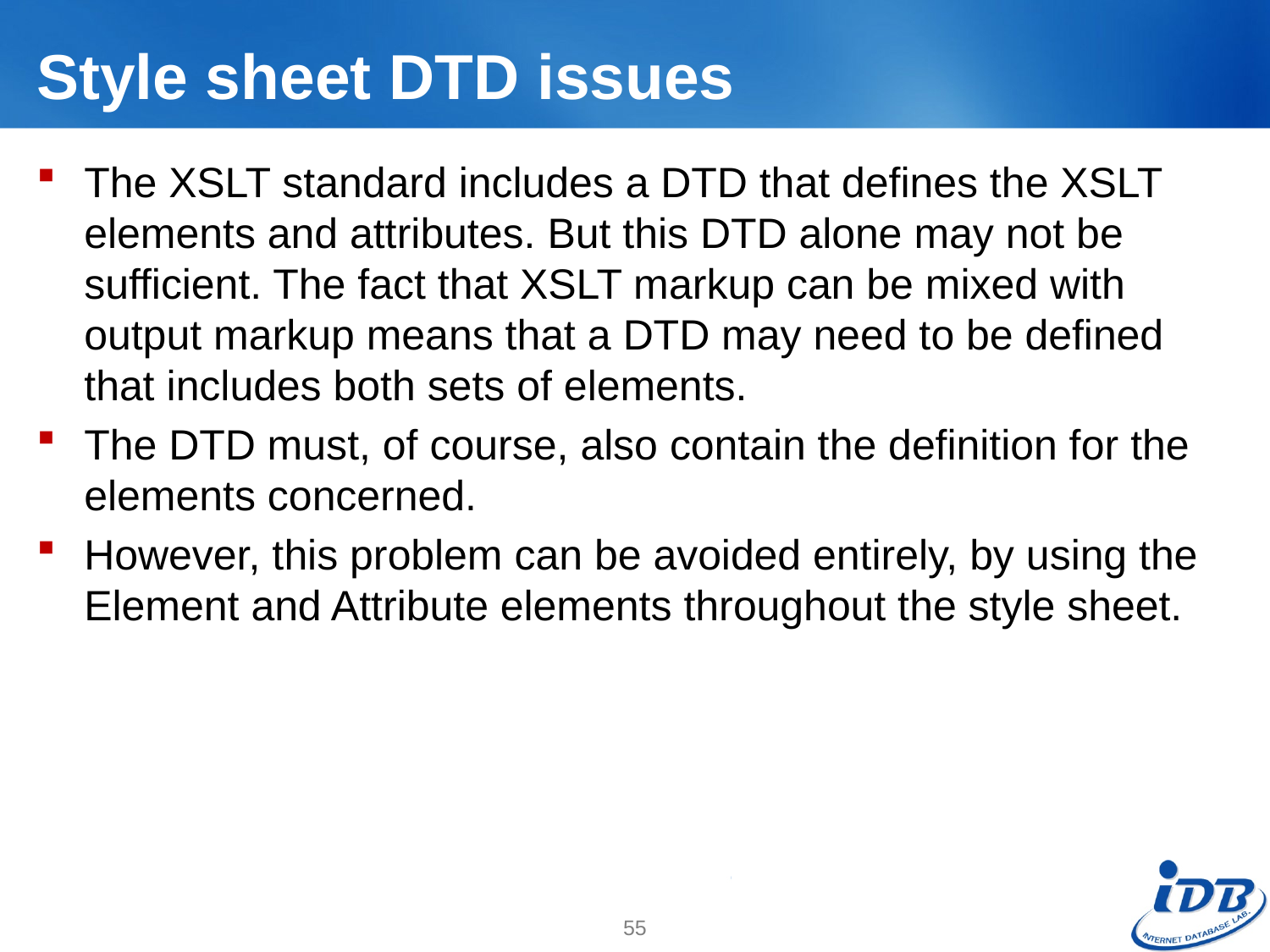

# Style sheet DTD issues
The XSLT standard includes a DTD that defines the XSLT elements and attributes. But this DTD alone may not be sufficient. The fact that XSLT markup can be mixed with output markup means that a DTD may need to be defined that includes both sets of elements.
The DTD must, of course, also contain the definition for the elements concerned.
However, this problem can be avoided entirely, by using the Element and Attribute elements throughout the style sheet.
55